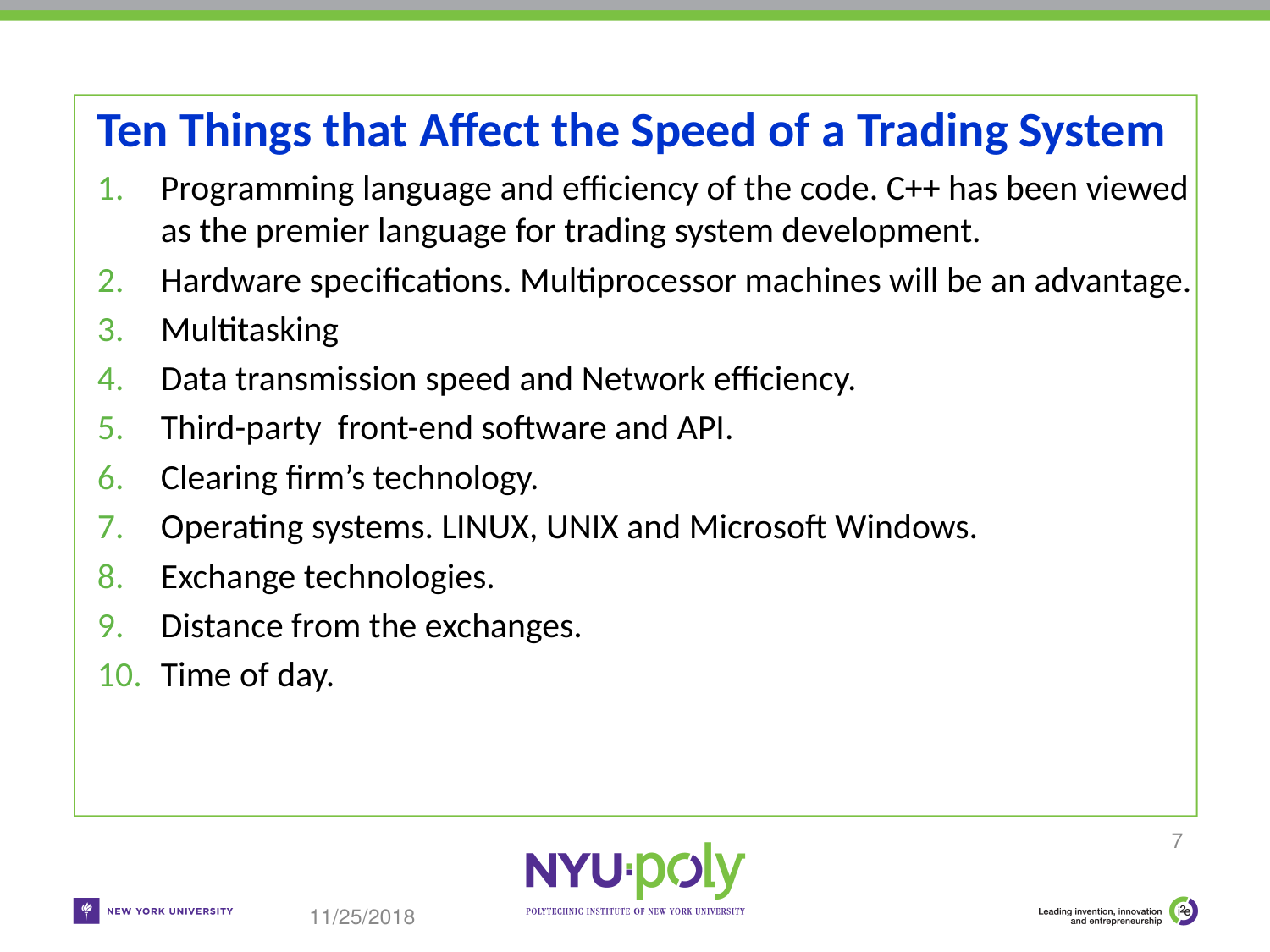

# Ten Things that Affect the Speed of a Trading System
Programming language and efficiency of the code. C++ has been viewed as the premier language for trading system development.
Hardware specifications. Multiprocessor machines will be an advantage.
Multitasking
Data transmission speed and Network efficiency.
Third-party  front-end software and API.
Clearing firm’s technology.
Operating systems. LINUX, UNIX and Microsoft Windows.
Exchange technologies.
Distance from the exchanges.
Time of day.

7
11/25/2018